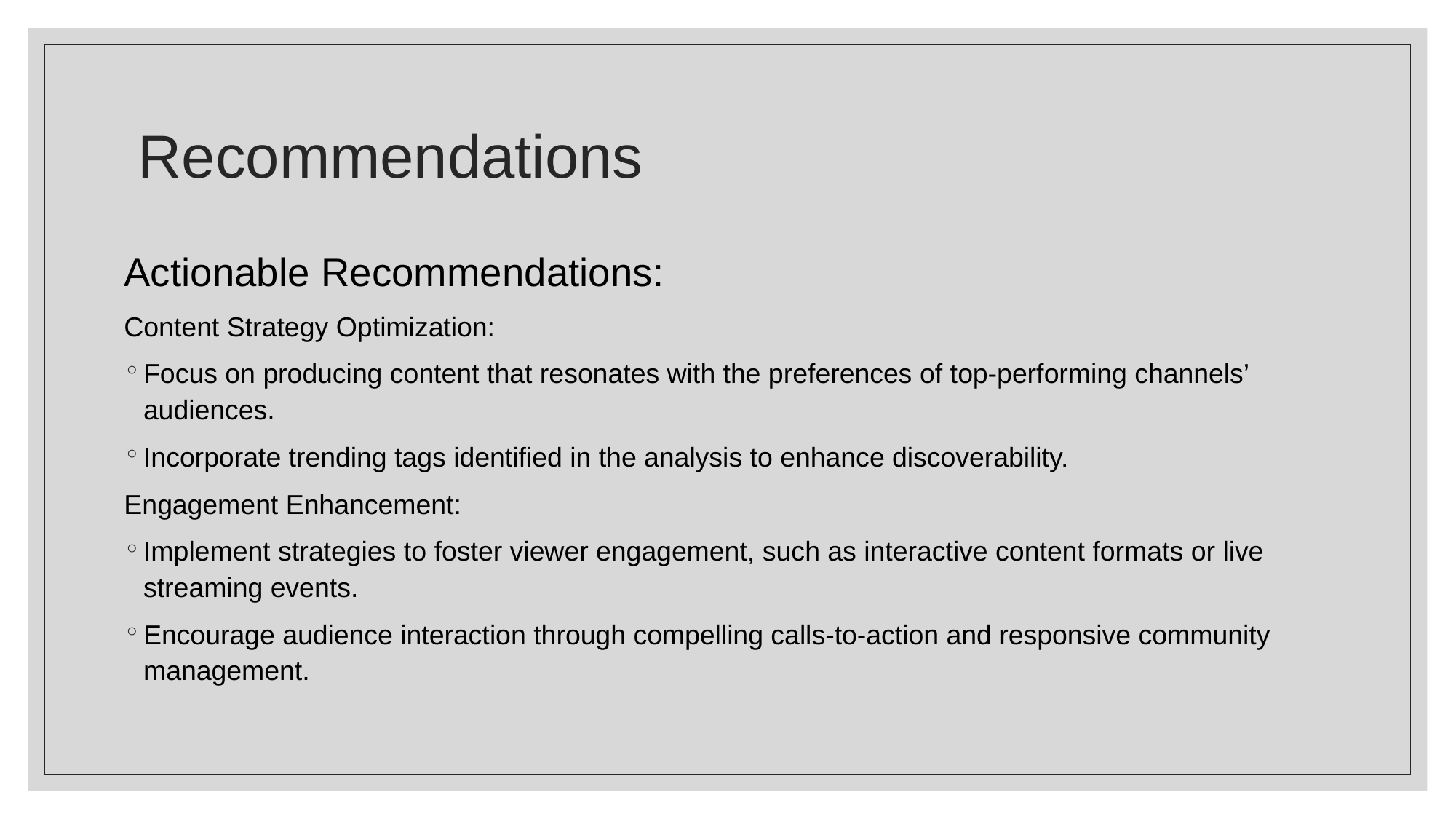

# Recommendations
Actionable Recommendations:
Content Strategy Optimization:
Focus on producing content that resonates with the preferences of top-performing channels’ audiences.
Incorporate trending tags identified in the analysis to enhance discoverability.
Engagement Enhancement:
Implement strategies to foster viewer engagement, such as interactive content formats or live streaming events.
Encourage audience interaction through compelling calls-to-action and responsive community management.